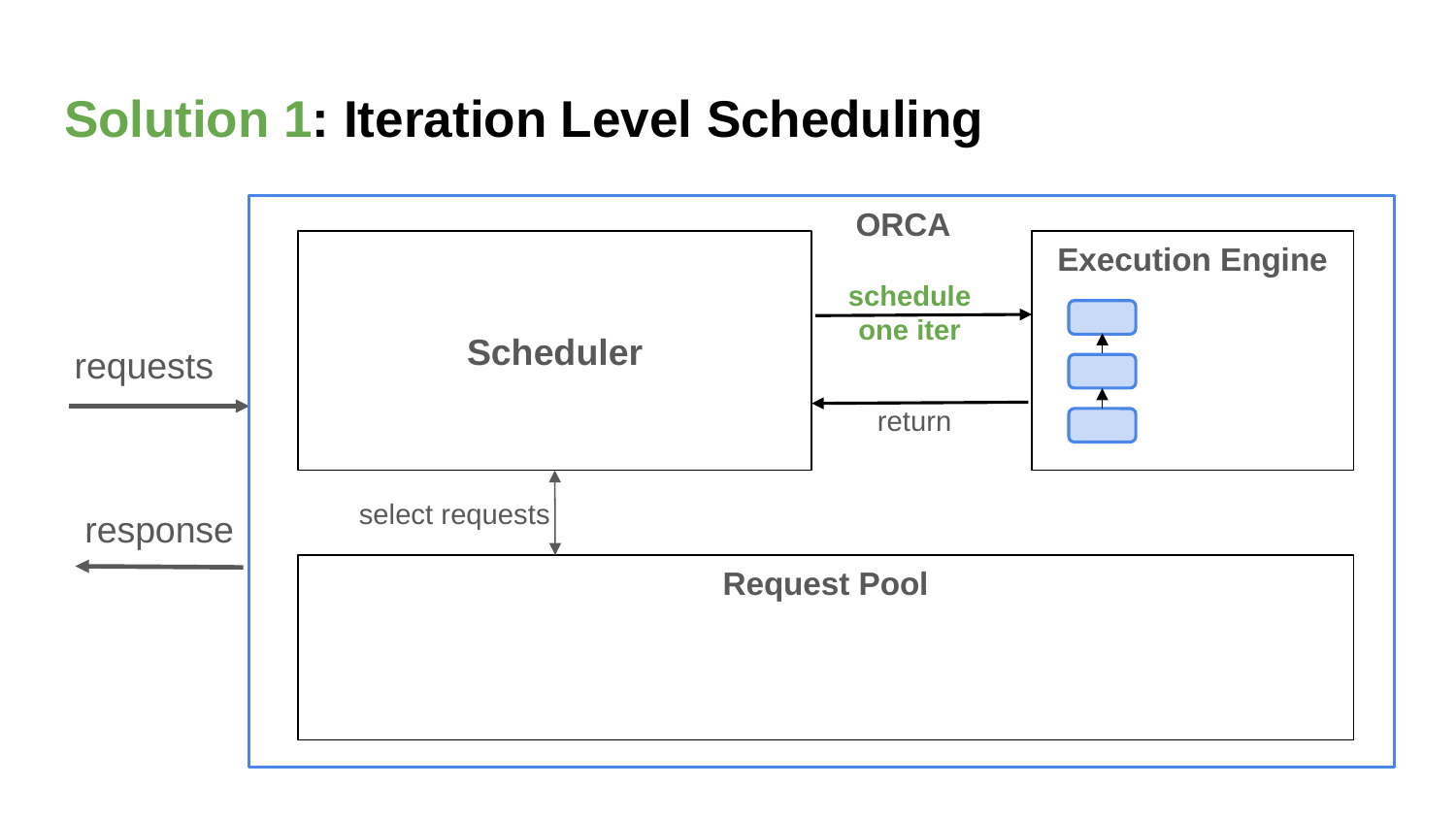

# Solution 1: Iteration Level Scheduling

ORCA

Execution Engine

schedule one iter

Scheduler
requests
return
select requests
response

Request Pool